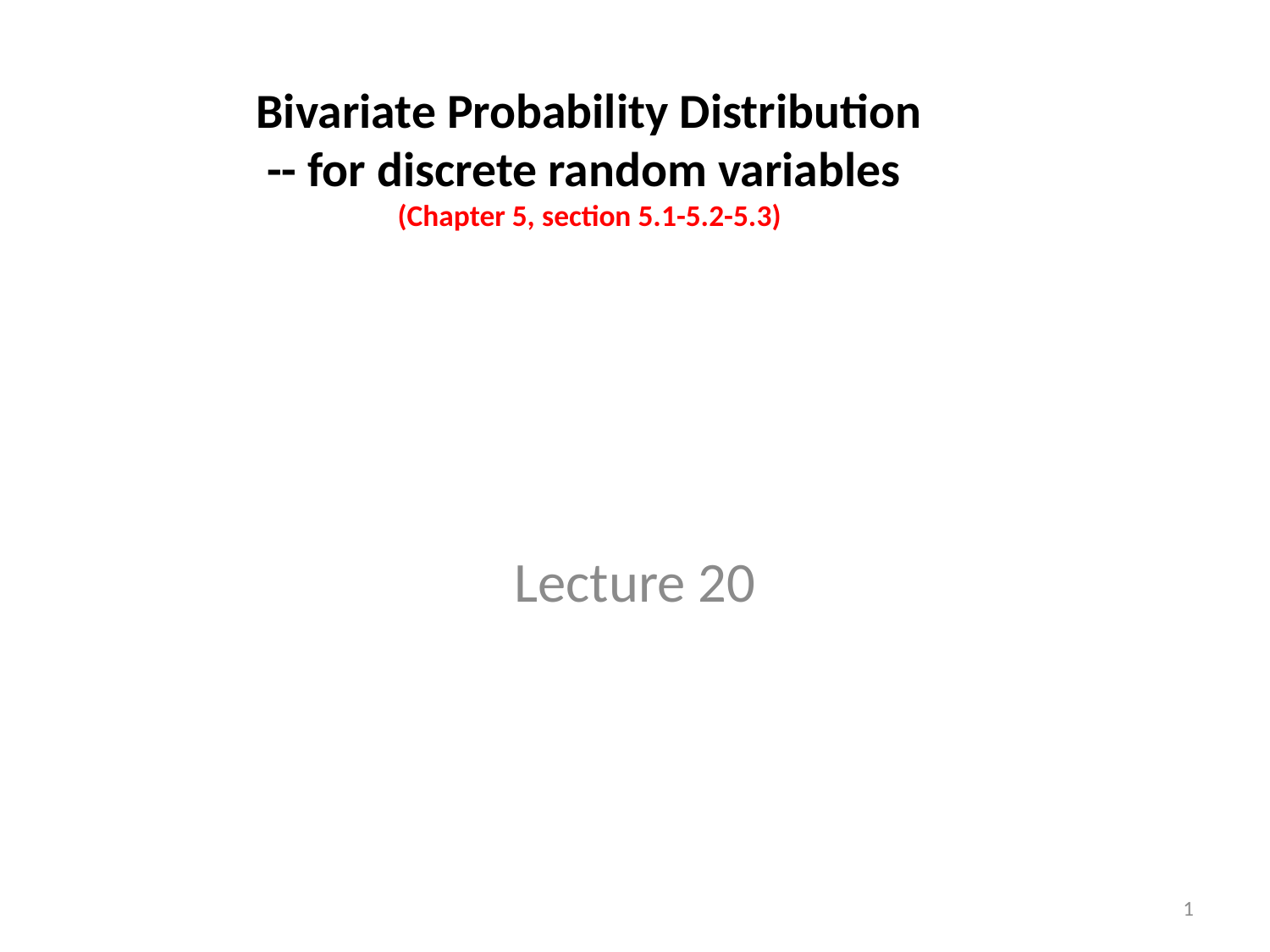

# Bivariate Probability Distribution -- for discrete random variables (Chapter 5, section 5.1-5.2-5.3)
Lecture 20
1